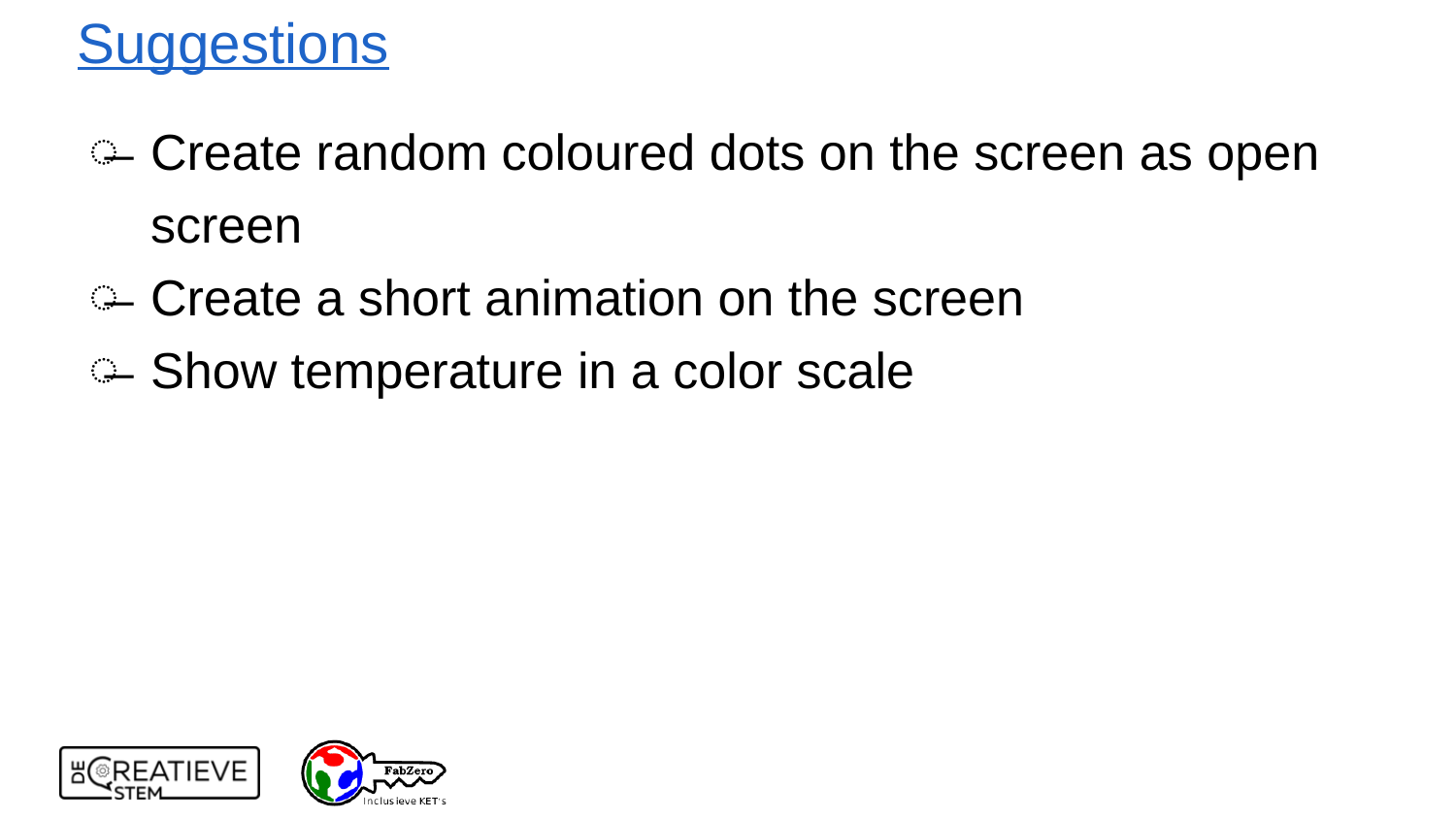

# Suggestions
Create random coloured dots on the screen as open screen
Create a short animation on the screen
Show temperature in a color scale